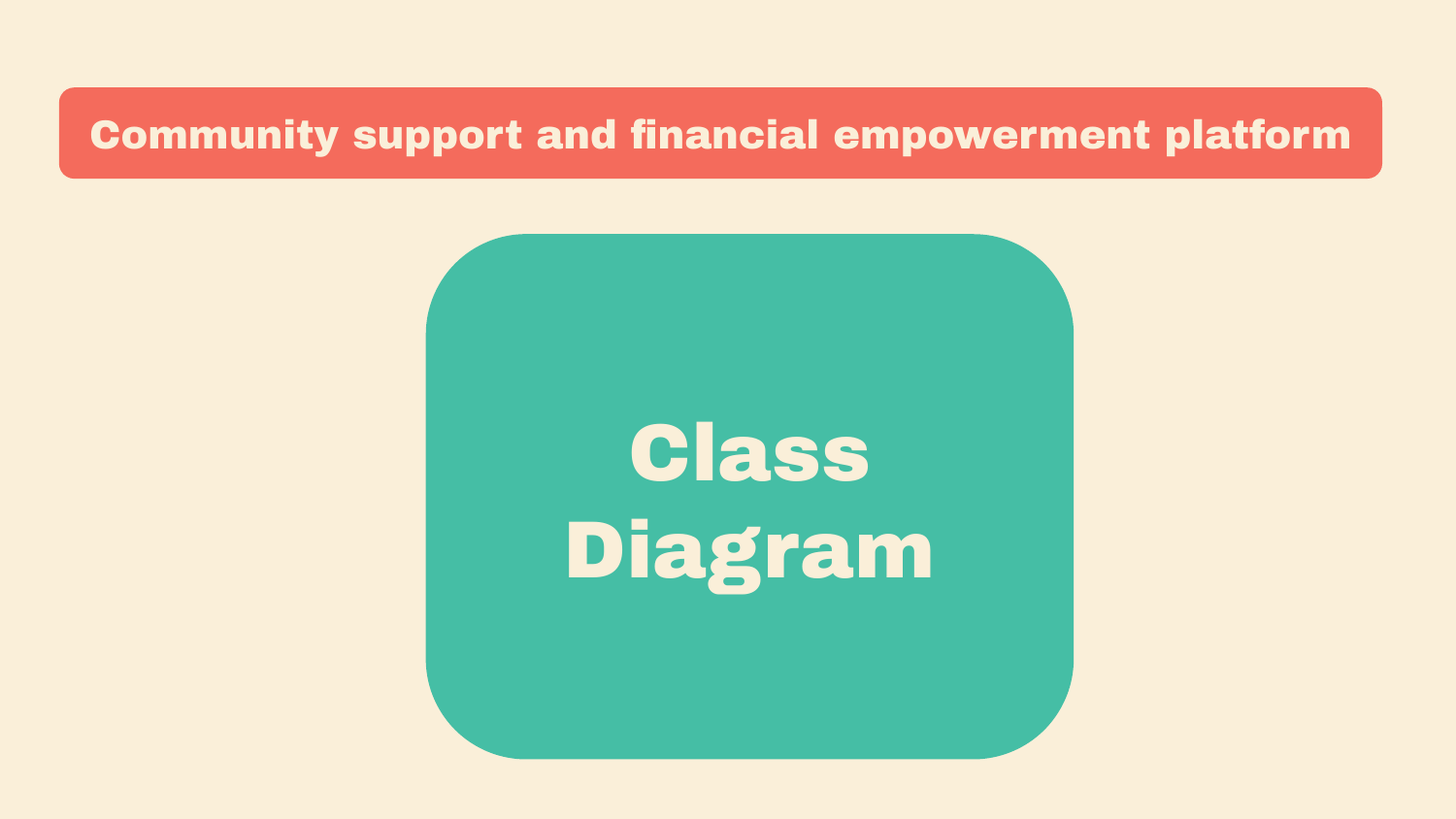

# Community service project proposal infographics
Community support and financial empowerment platform
Class
Diagram